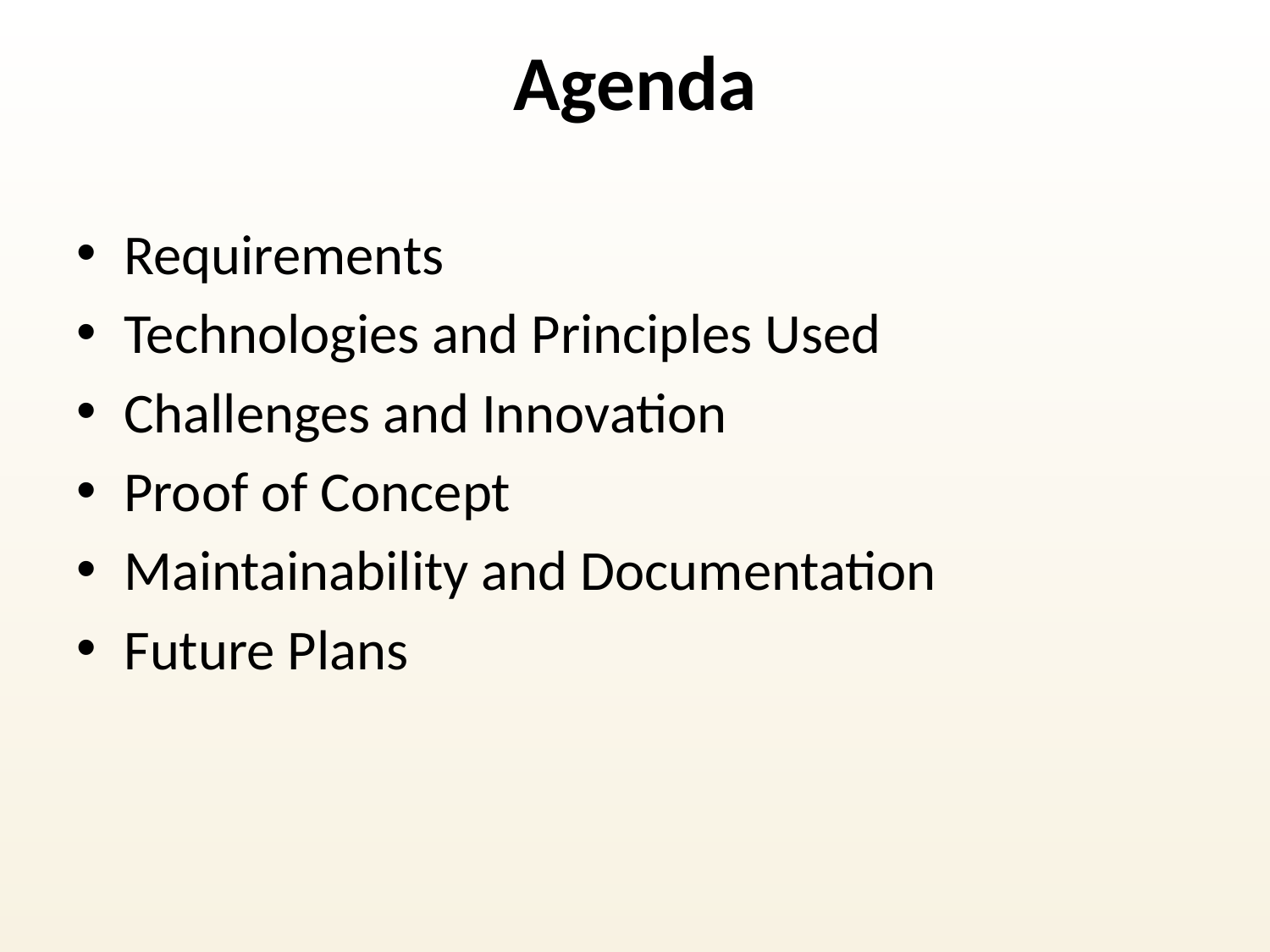

# Agenda
Requirements
Technologies and Principles Used
Challenges and Innovation
Proof of Concept
Maintainability and Documentation
Future Plans